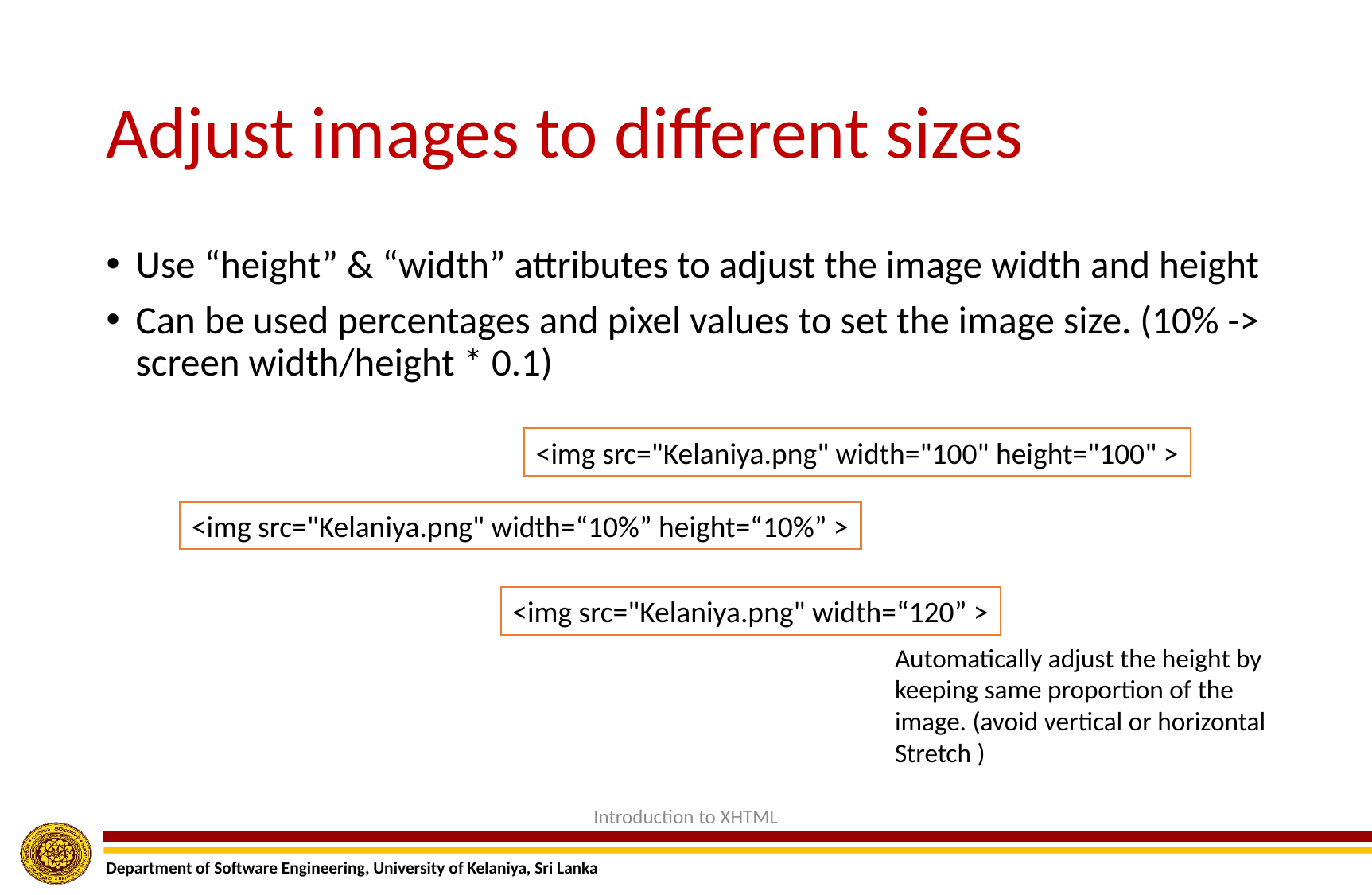

# Adjust images to different sizes
Use “height” & “width” attributes to adjust the image width and height
Can be used percentages and pixel values to set the image size. (10% -> screen width/height * 0.1)

<img src="Kelaniya.png" width="100" height="100" >
<img src="Kelaniya.png" width=“10%” height=“10%” >
<img src="Kelaniya.png" width=“120” >
Automatically adjust the height by keeping same proportion of the image. (avoid vertical or horizontal Stretch )
Introduction to XHTML